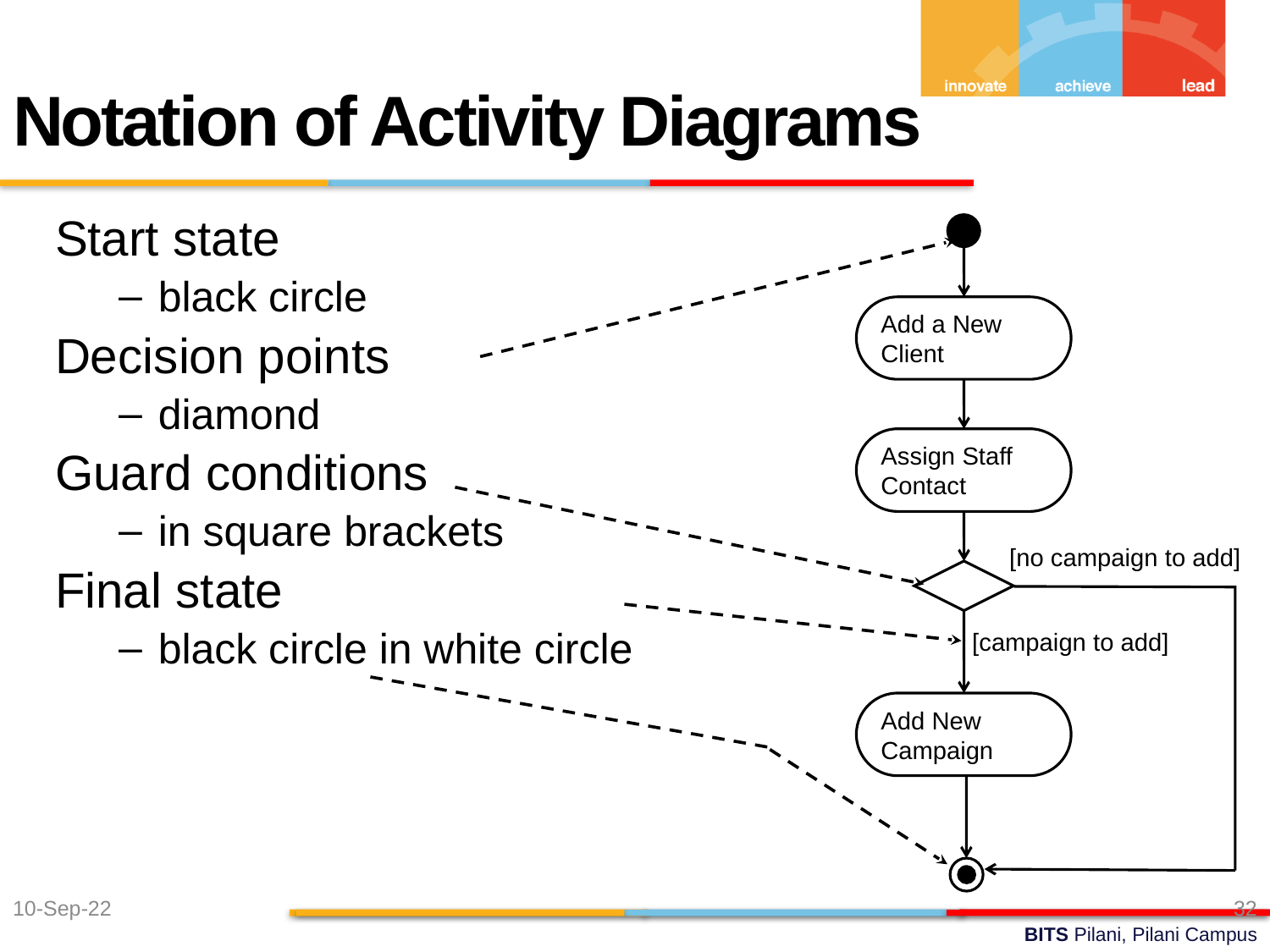

Notation of Activity Diagrams
Start state
black circle
Decision points
diamond
Guard conditions
in square brackets
Final state
black circle in white circle

Add a New
Client

Assign Staff
Contact

[no campaign to add]

[campaign to add]
Add New
Campaign

10-Sep-22
32